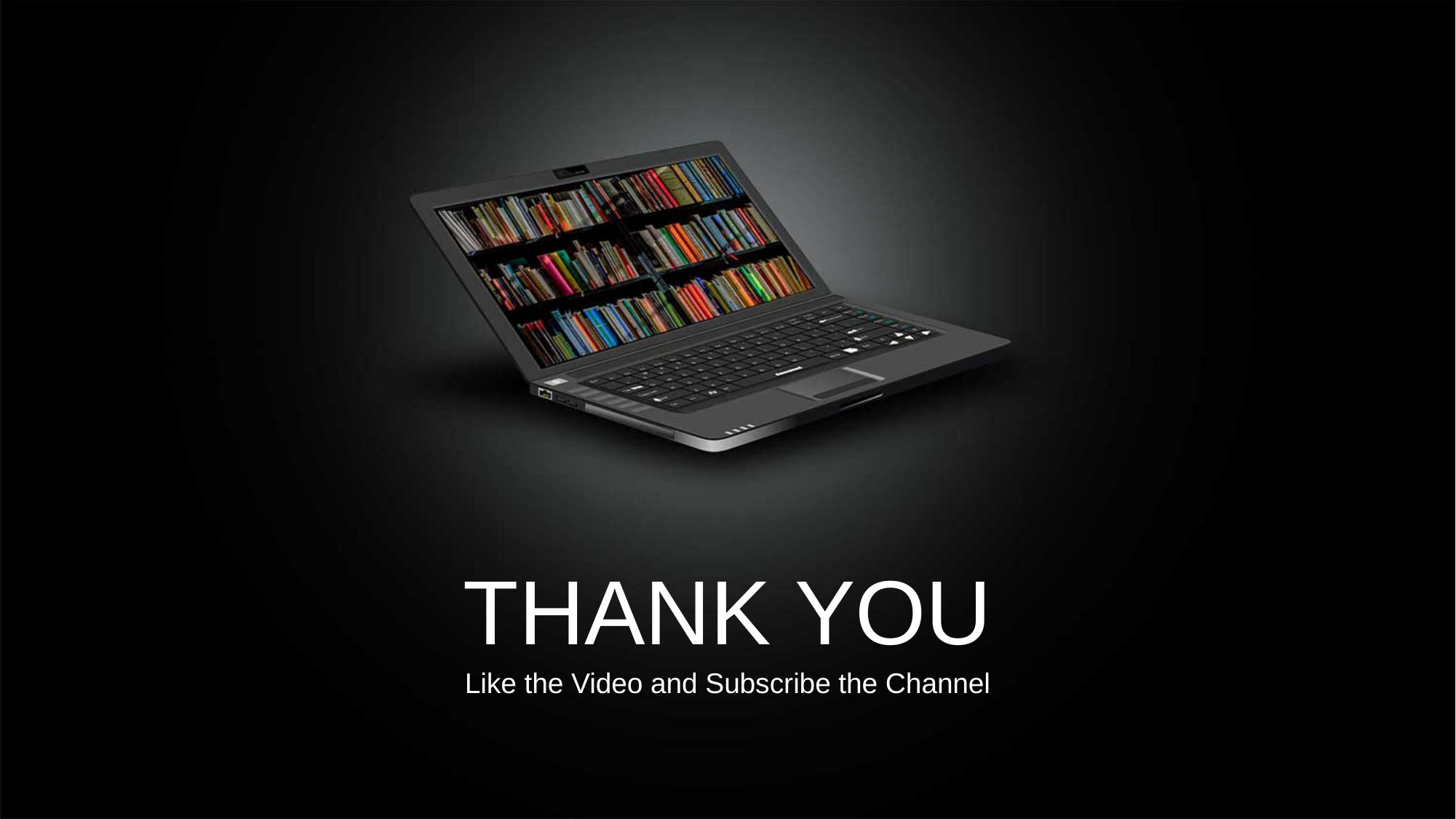

THANK YOU
Like the Video and Subscribe the Channel